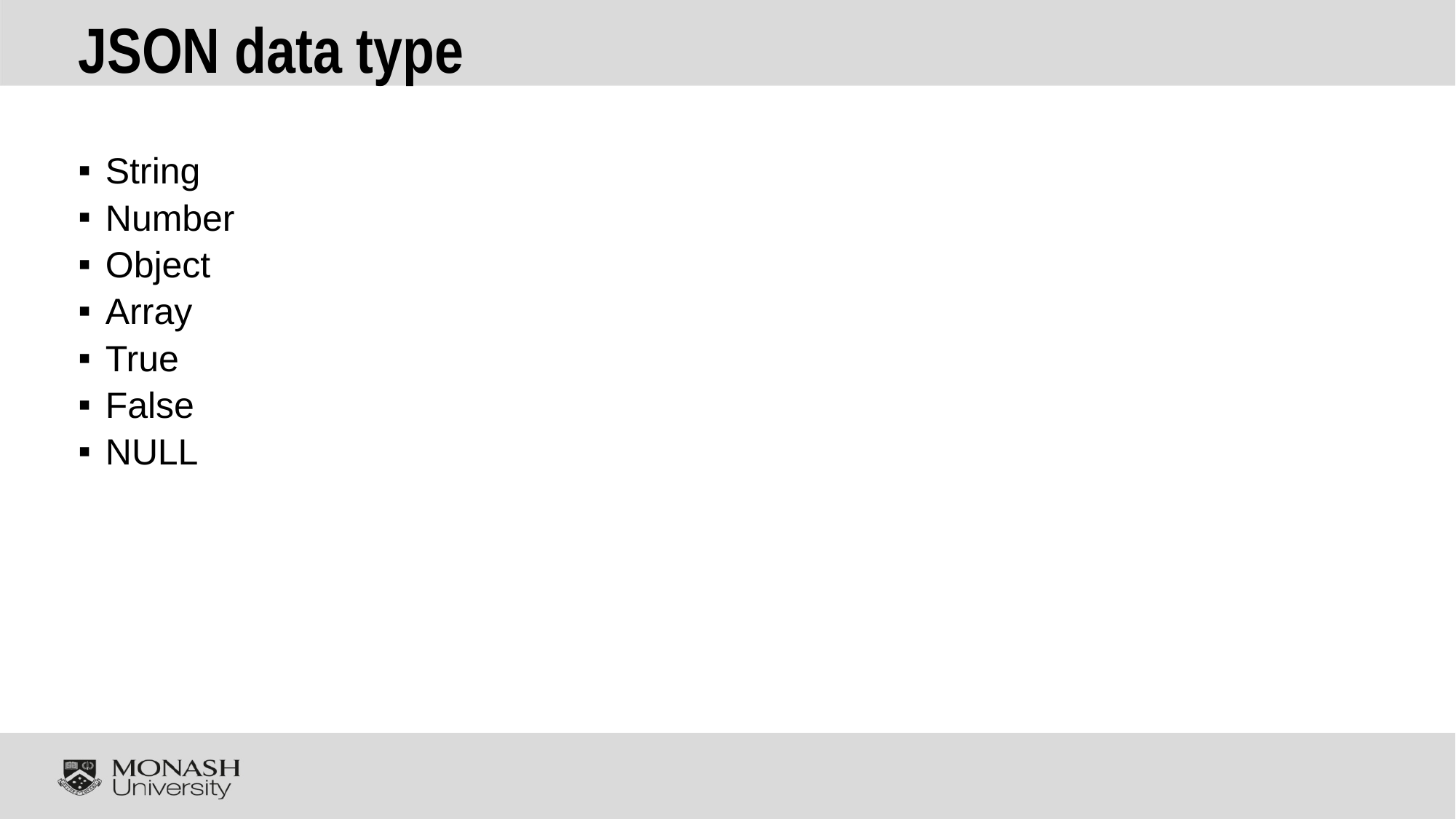

# JSON data type
String
Number
Object
Array
True
False
NULL